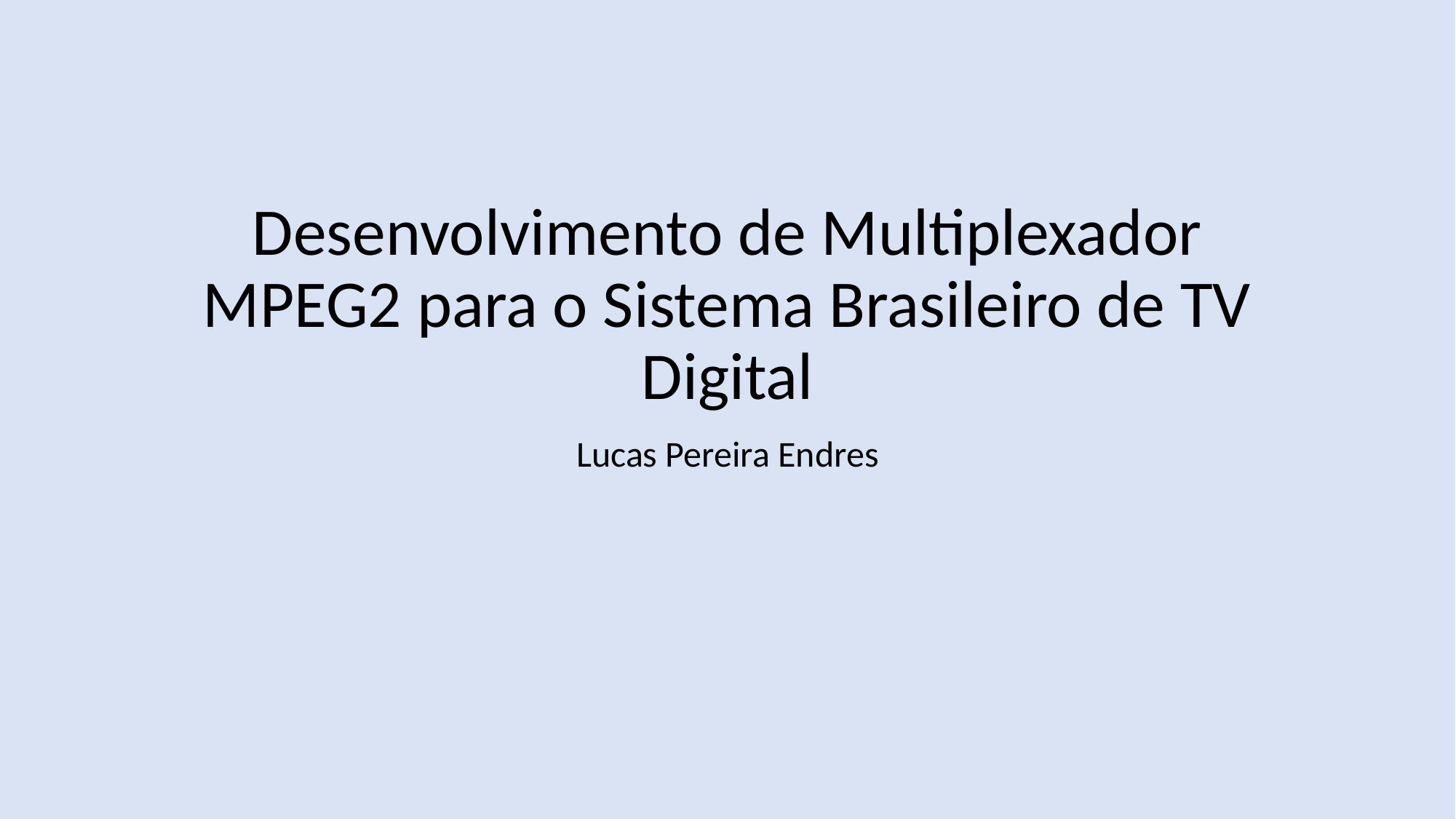

# Desenvolvimento de Multiplexador MPEG2 para o Sistema Brasileiro de TV Digital
Lucas Pereira Endres